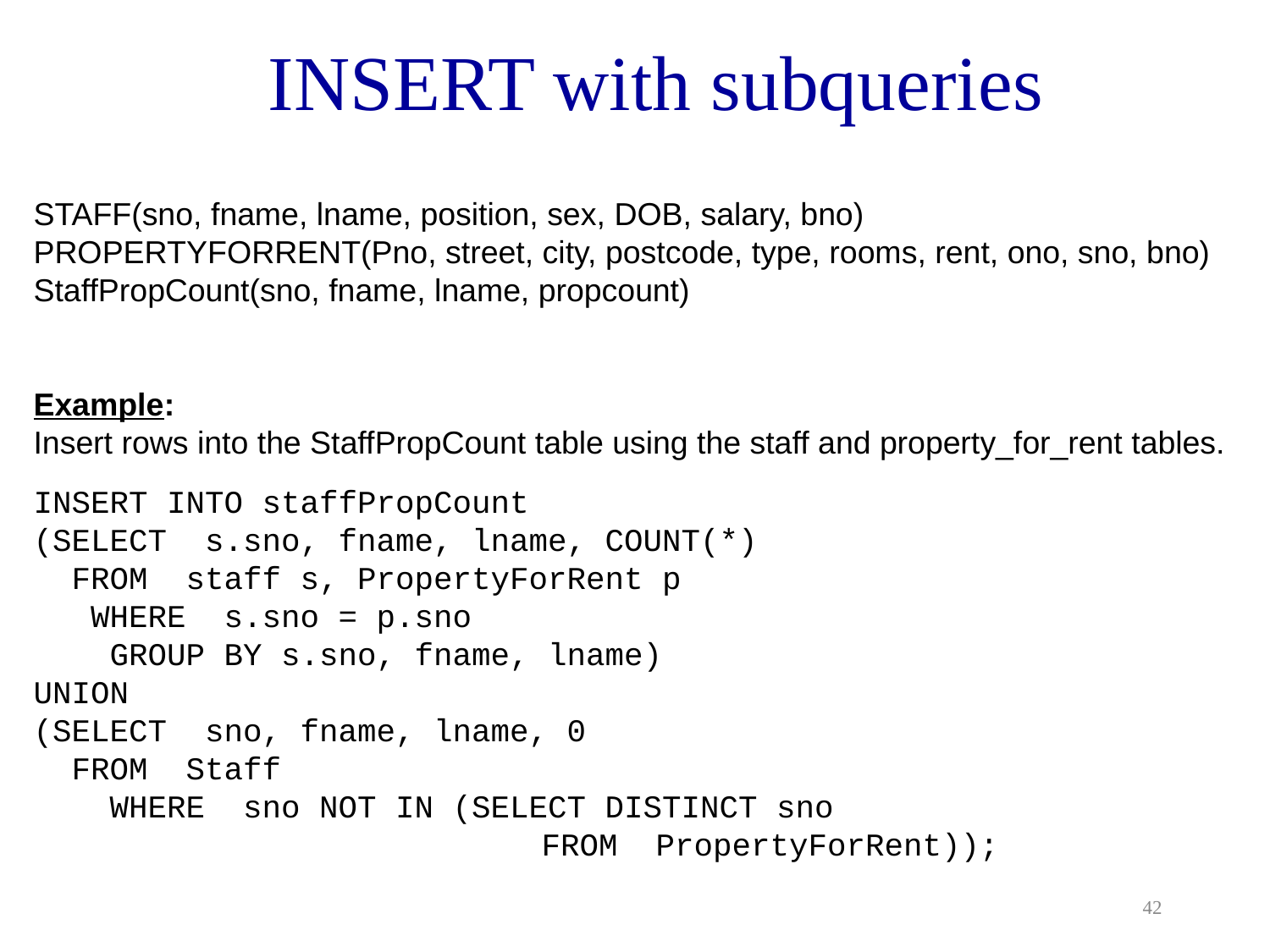

# INSERT with subqueries

STAFF(sno, fname, lname, position, sex, DOB, salary, bno)
PROPERTYFORRENT(Pno, street, city, postcode, type, rooms, rent, ono, sno, bno)
StaffPropCount(sno, fname, lname, propcount)

Example:
Insert rows into the StaffPropCount table using the staff and property_for_rent tables.

INSERT INTO staffPropCount
(SELECT  s.sno, fname, lname, COUNT(*)
  FROM  staff s, PropertyForRent p
   WHERE  s.sno = p.sno
    GROUP BY s.sno, fname, lname)
UNION
(SELECT  sno, fname, lname, 0
  FROM  Staff
    WHERE  sno NOT IN (SELECT DISTINCT sno
				FROM  PropertyForRent));

42